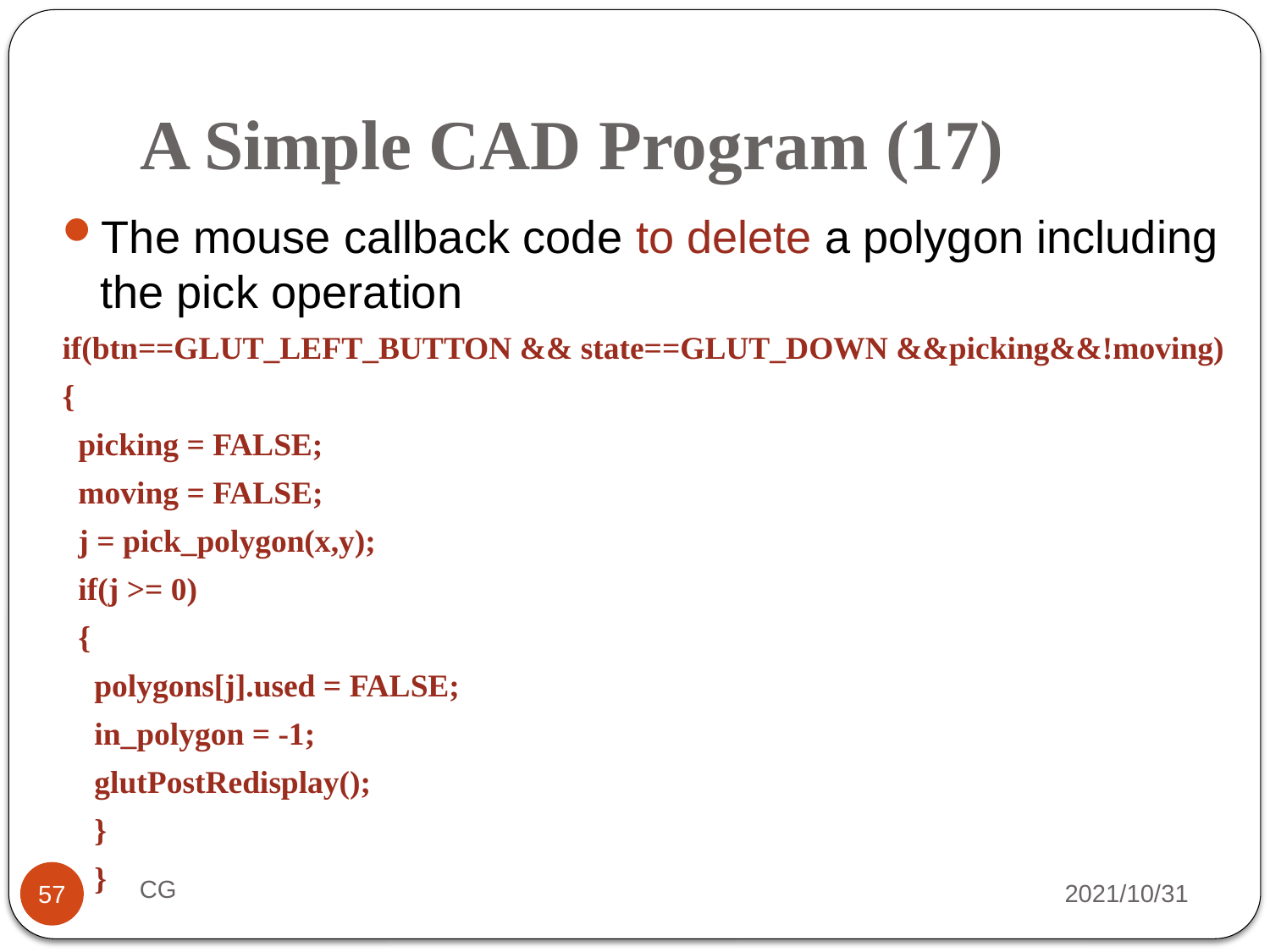

# A Simple CAD Program (17)
The mouse callback code to delete a polygon including the pick operation
if(btn==GLUT_LEFT_BUTTON && state==GLUT_DOWN &&picking&&!moving)
{
  picking = FALSE;
  moving = FALSE;
  j = pick_polygon(x,y);
  if(j >= 0)
  {
    polygons[j].used = FALSE;
    in_polygon = -1;
    glutPostRedisplay();
    }
    }
CG
2021/10/31
57